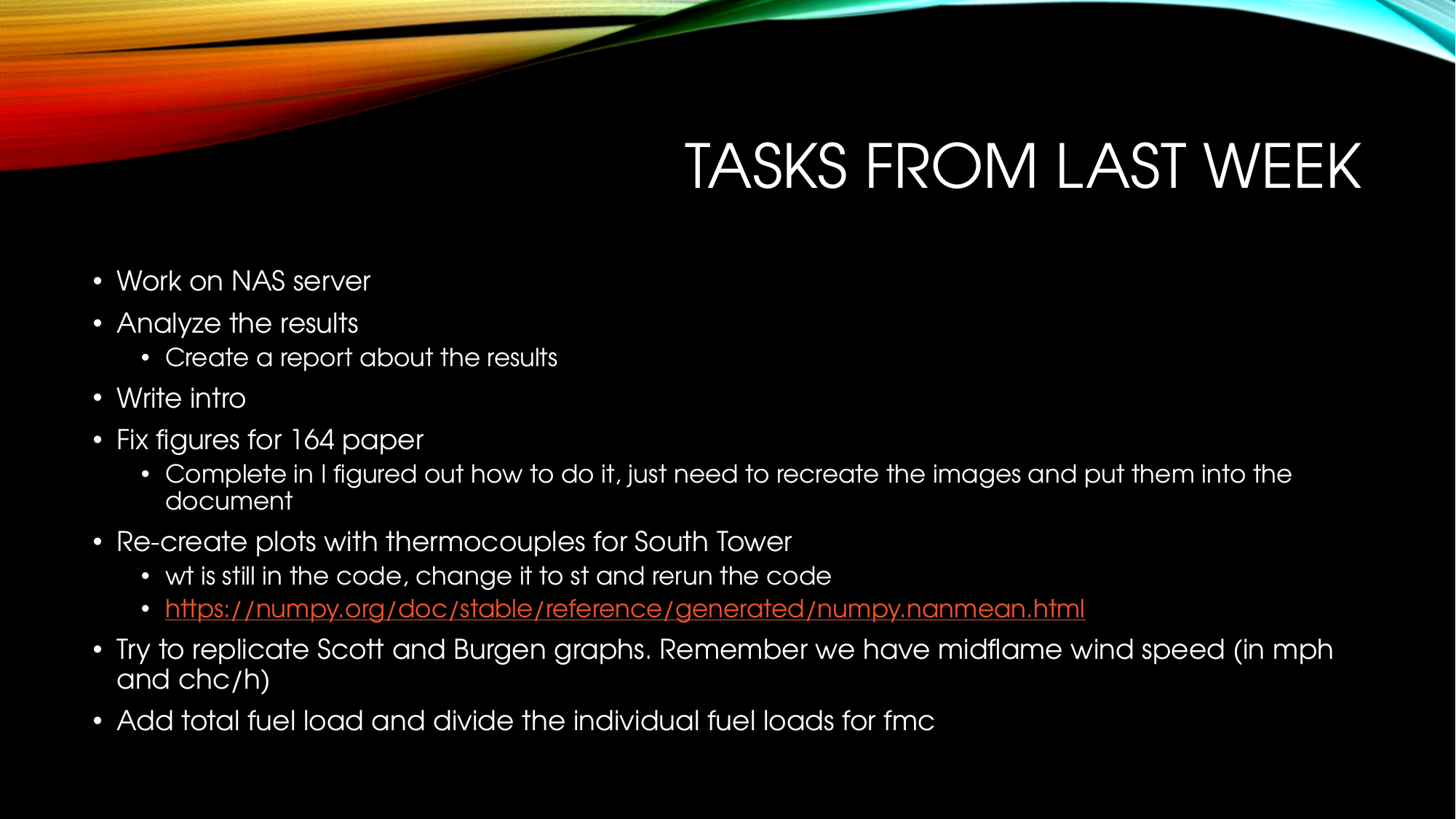

# Tasks from last week
Work on NAS server
Analyze the results
Create a report about the results
Write intro
Fix figures for 164 paper
Complete in I figured out how to do it, just need to recreate the images and put them into the document
Re-create plots with thermocouples for South Tower
wt is still in the code, change it to st and rerun the code
https://numpy.org/doc/stable/reference/generated/numpy.nanmean.html
Try to replicate Scott and Burgen graphs. Remember we have midflame wind speed (in mph and chc/h)
Add total fuel load and divide the individual fuel loads for fmc